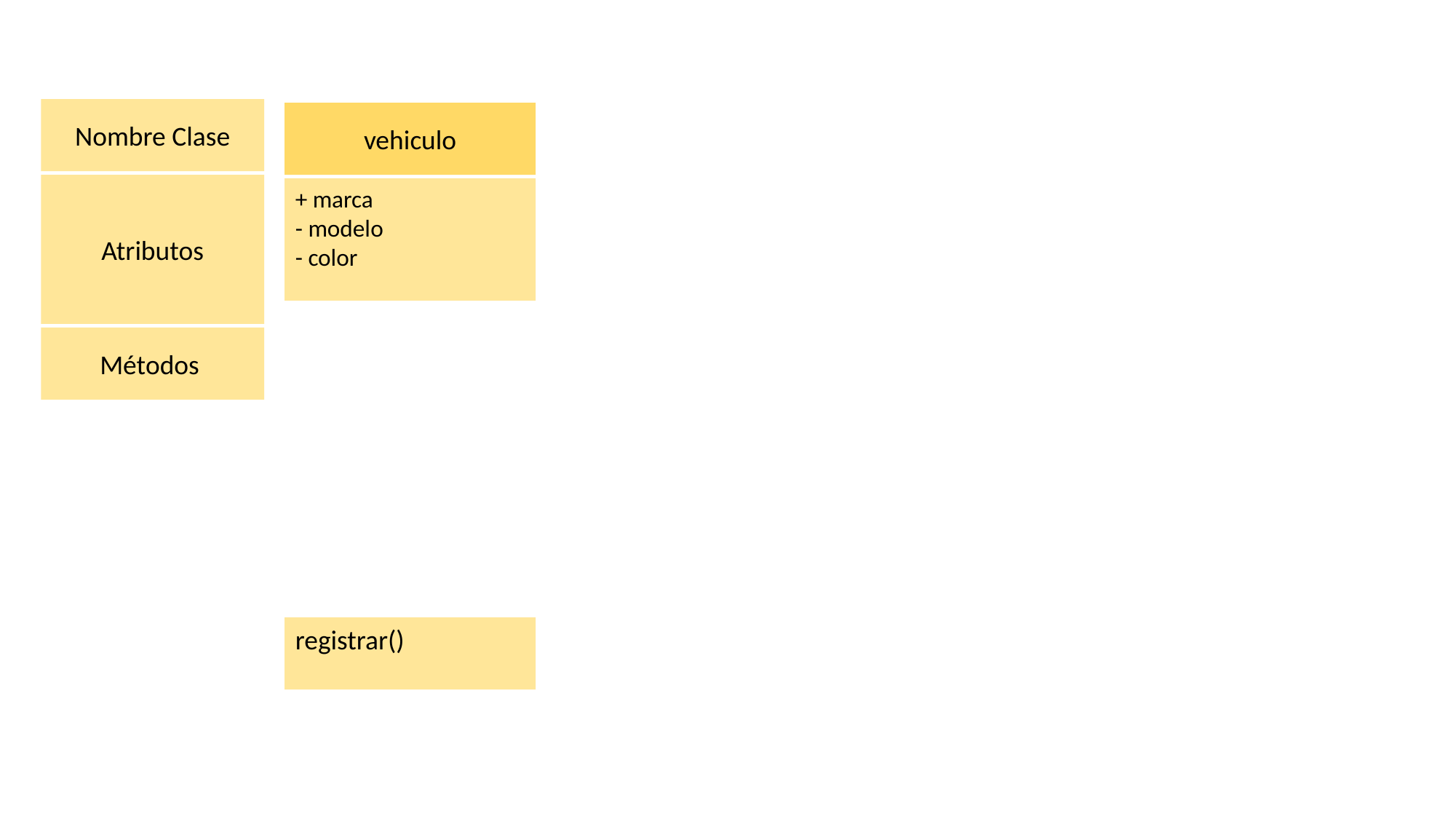

Nombre Clase
vehiculo
Atributos
+ marca
- modelo
- color

Métodos
registrar()